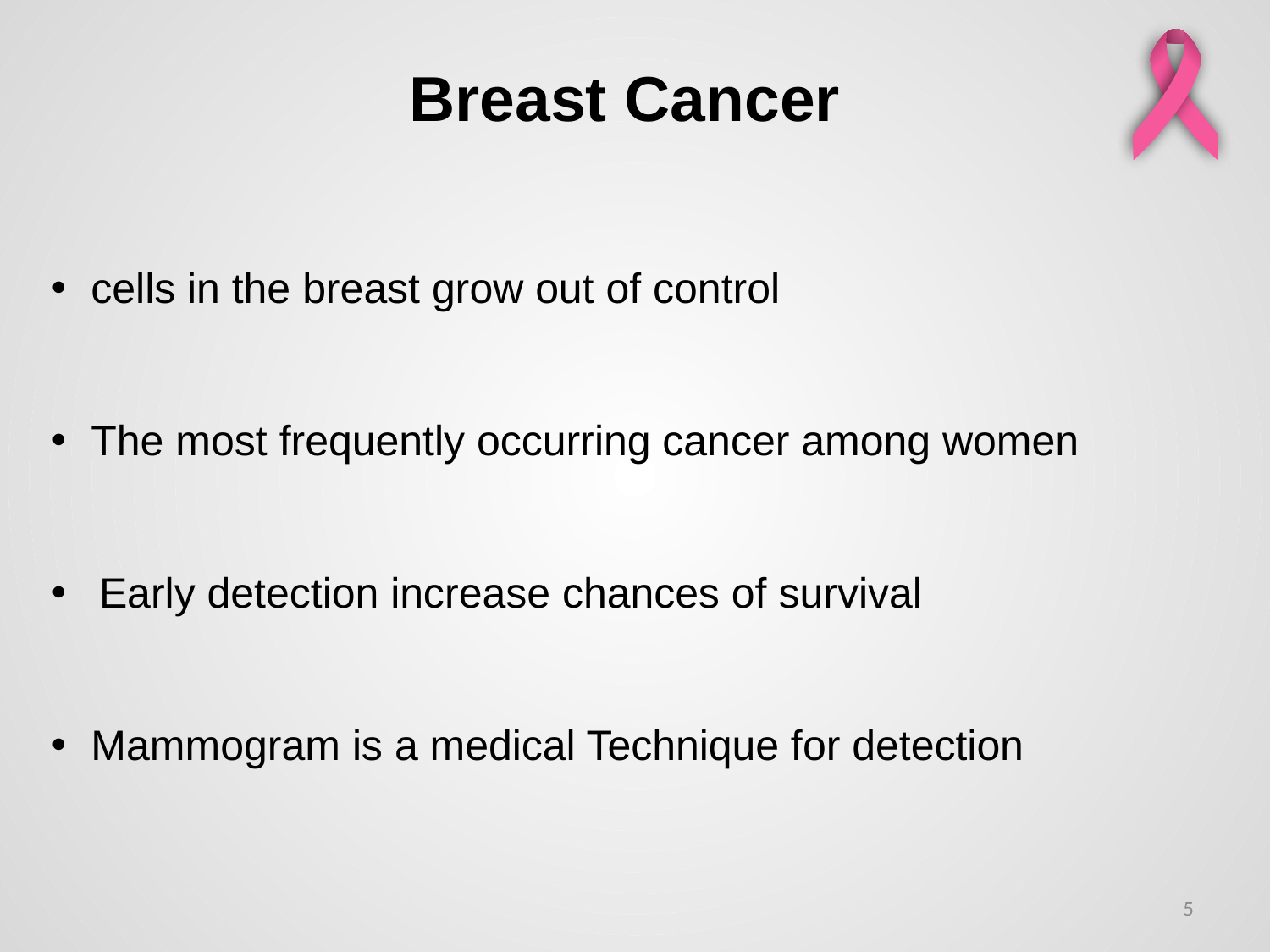

Breast Cancer
cells in the breast grow out of control

The most frequently occurring cancer among women

Early detection increase chances of survival

Mammogram is a medical Technique for detection

5